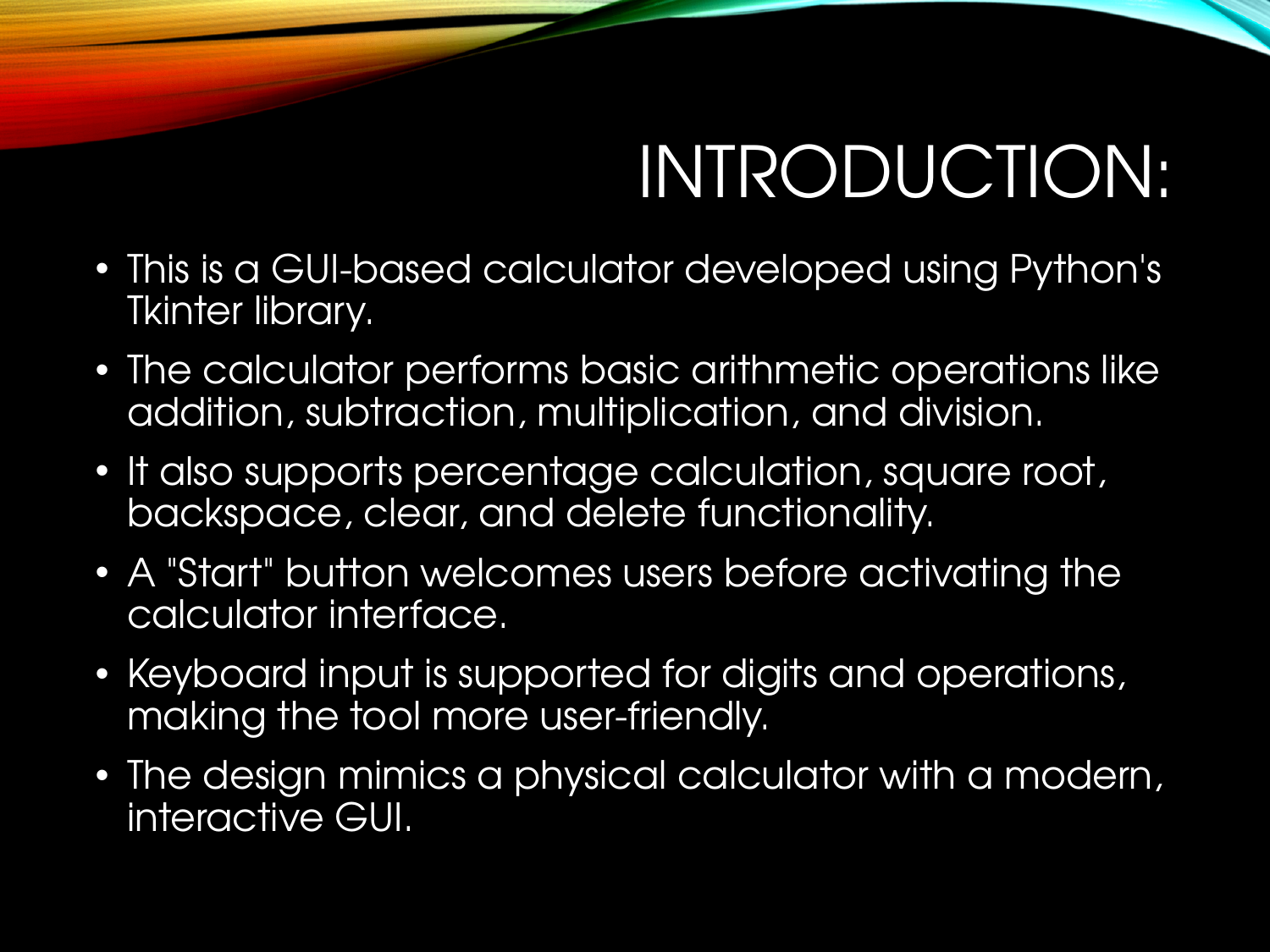

# Introduction:
This is a GUI-based calculator developed using Python's Tkinter library.
The calculator performs basic arithmetic operations like addition, subtraction, multiplication, and division.
It also supports percentage calculation, square root, backspace, clear, and delete functionality.
A "Start" button welcomes users before activating the calculator interface.
Keyboard input is supported for digits and operations, making the tool more user-friendly.
The design mimics a physical calculator with a modern, interactive GUI.